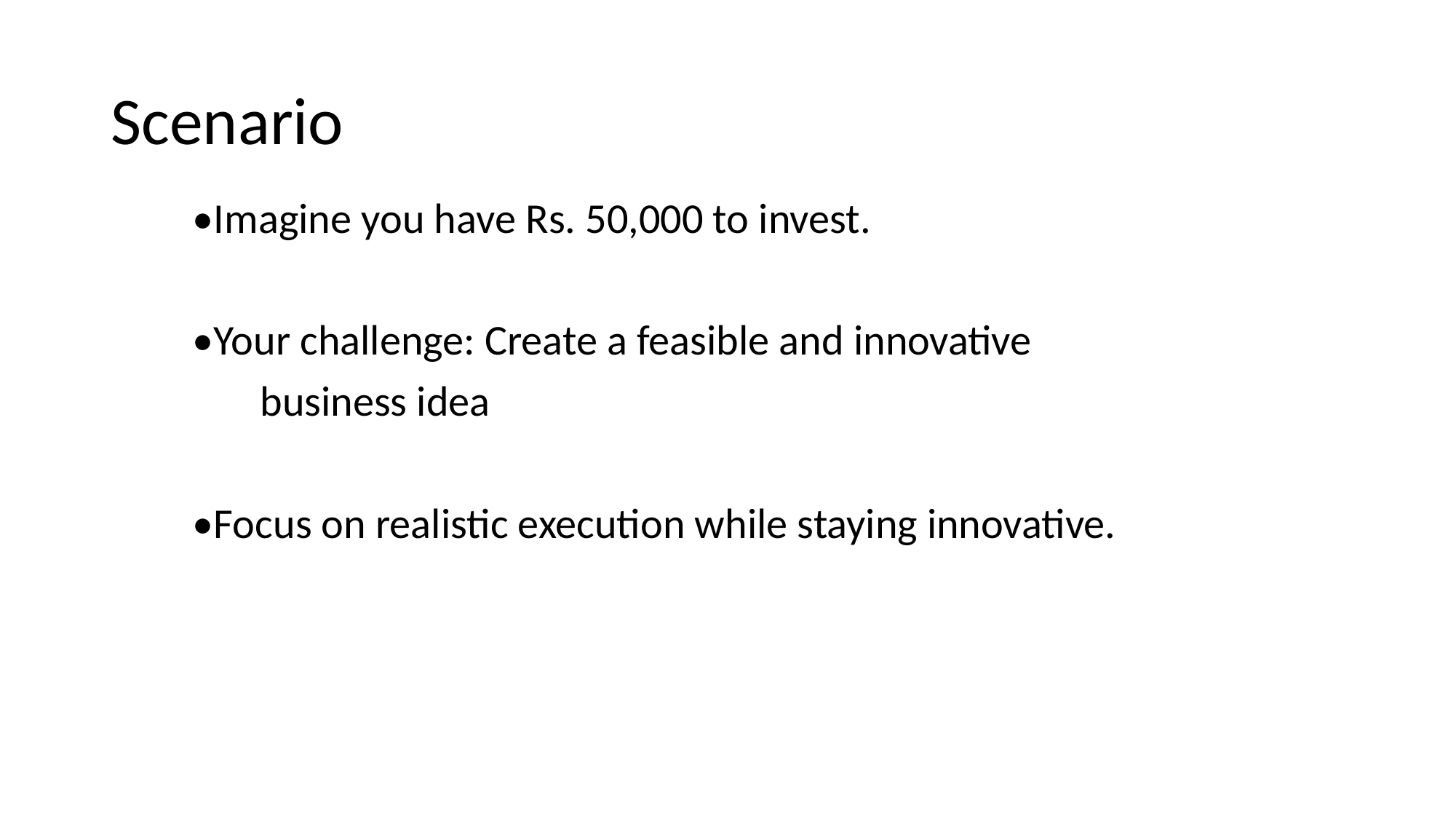

# Scenario
•Imagine you have Rs. 50,000 to invest.

•Your challenge: Create a feasible and innovative
       business idea

•Focus on realistic execution while staying innovative.